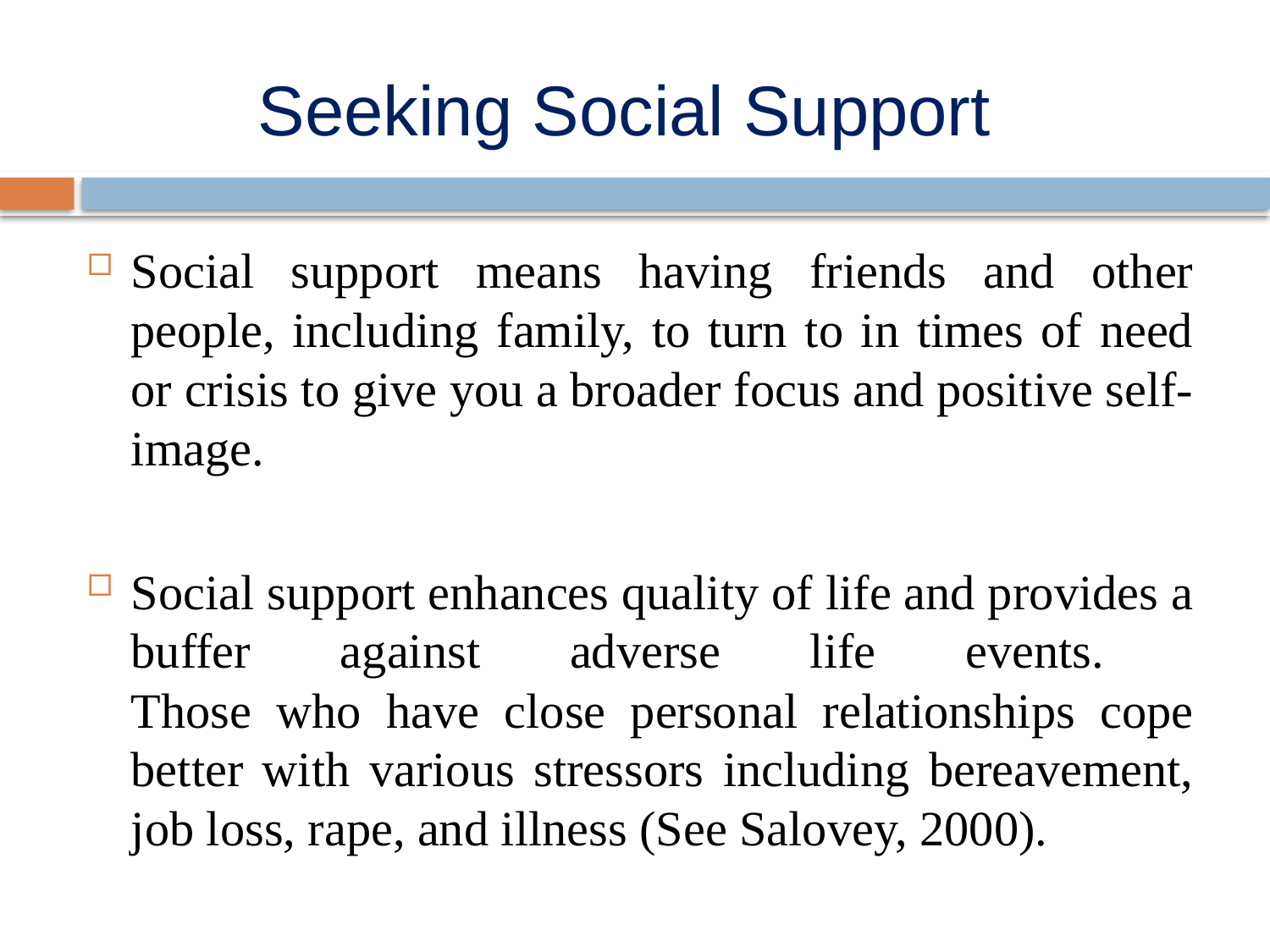

# Seeking Social Support
Social support means having friends and other people, including family, to turn to in times of need or crisis to give you a broader focus and positive self-image.

Social support enhances quality of life and provides a buffer against adverse life events.
Those who have close personal relationships cope better with various stressors including bereavement, job loss, rape, and illness (See Salovey, 2000).